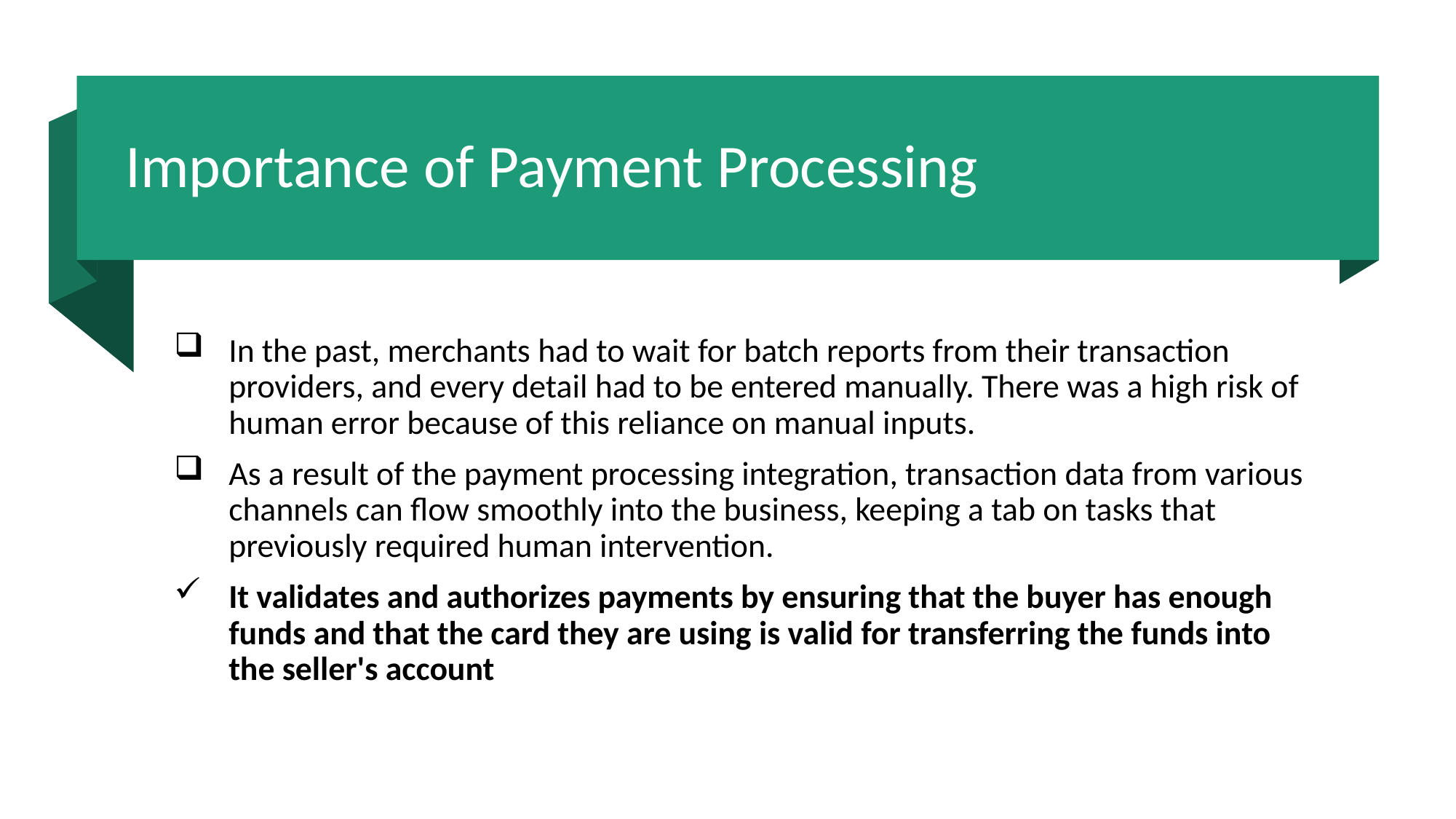

# Importance of Payment Processing

In the past, merchants had to wait for batch reports from their transaction providers, and every detail had to be entered manually. There was a high risk of human error because of this reliance on manual inputs.
As a result of the payment processing integration, transaction data from various channels can flow smoothly into the business, keeping a tab on tasks that previously required human intervention.
It validates and authorizes payments by ensuring that the buyer has enough funds and that the card they are using is valid for transferring the funds into the seller's account